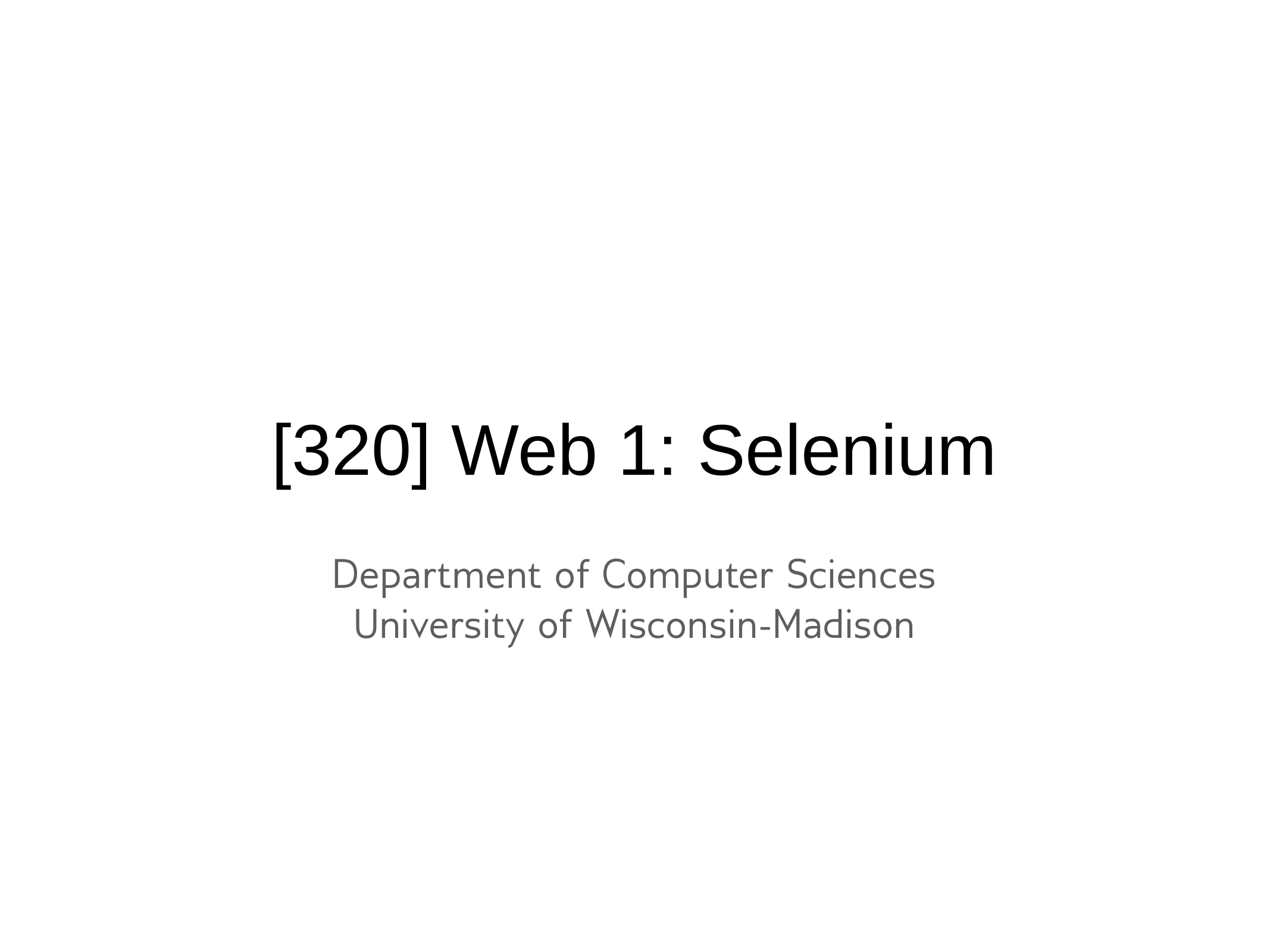

# [320] Web 1: Selenium
Department of Computer Sciences
University of Wisconsin-Madison